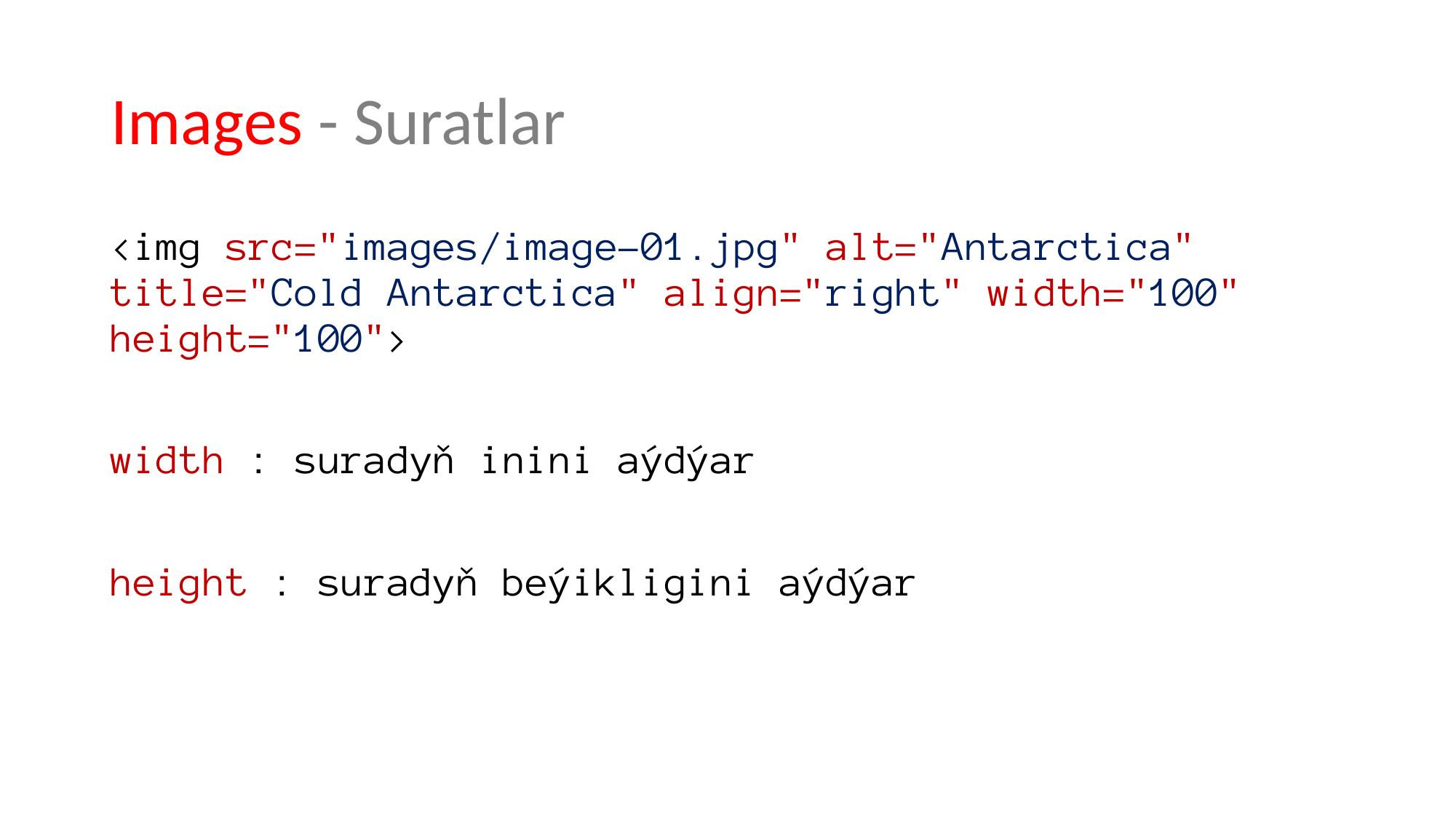

# Images - Suratlar
<img src="images/image-01.jpg" alt="Antarctica" title="Cold Antarctica" align="right" width="100" height="100">

width : suradyň inini aýdýar

height : suradyň beýikligini aýdýar